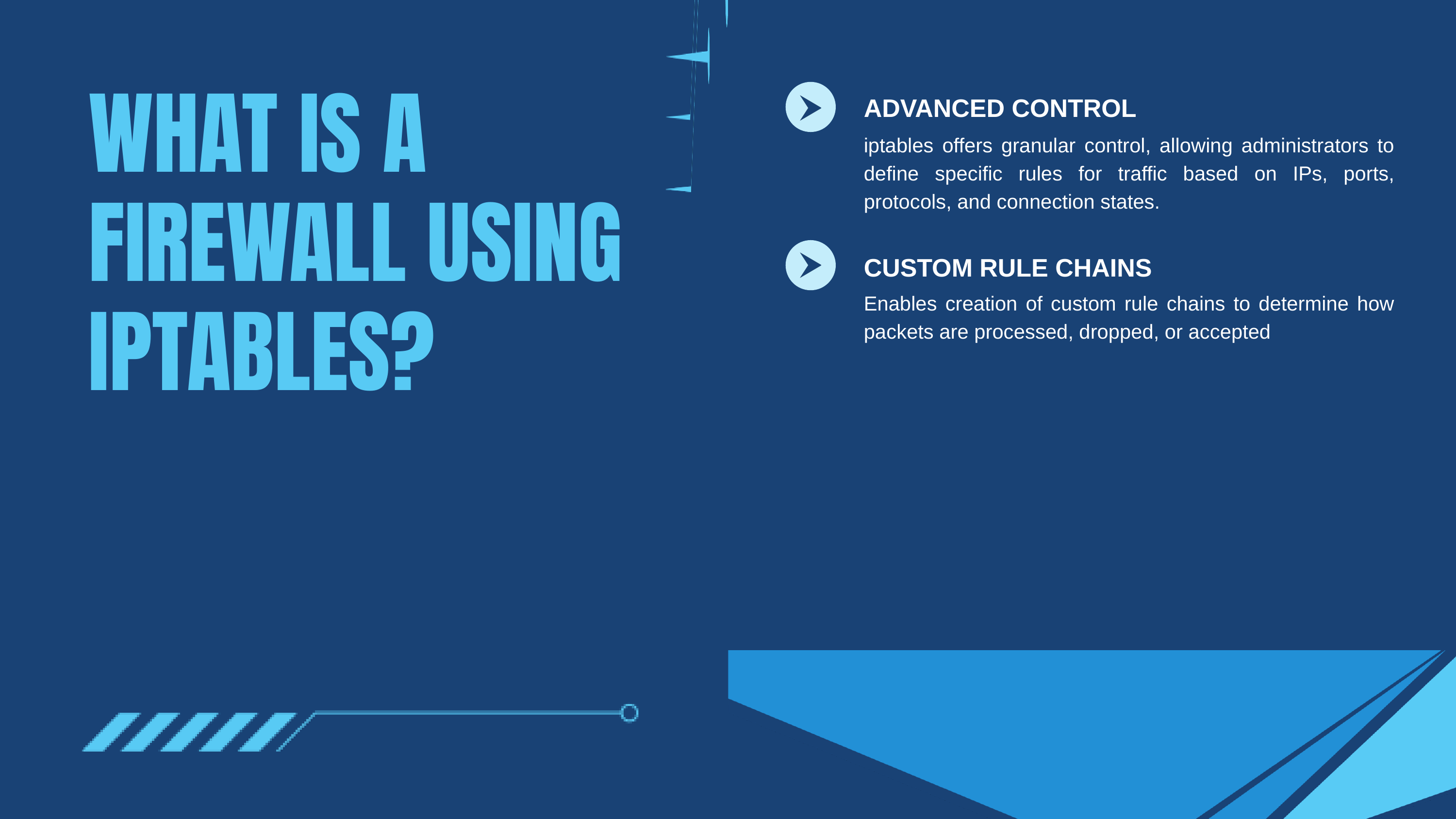

WHAT IS A FIREWALL USING IPTABLES?

ADVANCED CONTROL

iptables offers granular control, allowing administrators to define specific rules for traffic based on IPs, ports, protocols, and connection states.

CUSTOM RULE CHAINS

Enables creation of custom rule chains to determine how packets are processed, dropped, or accepted